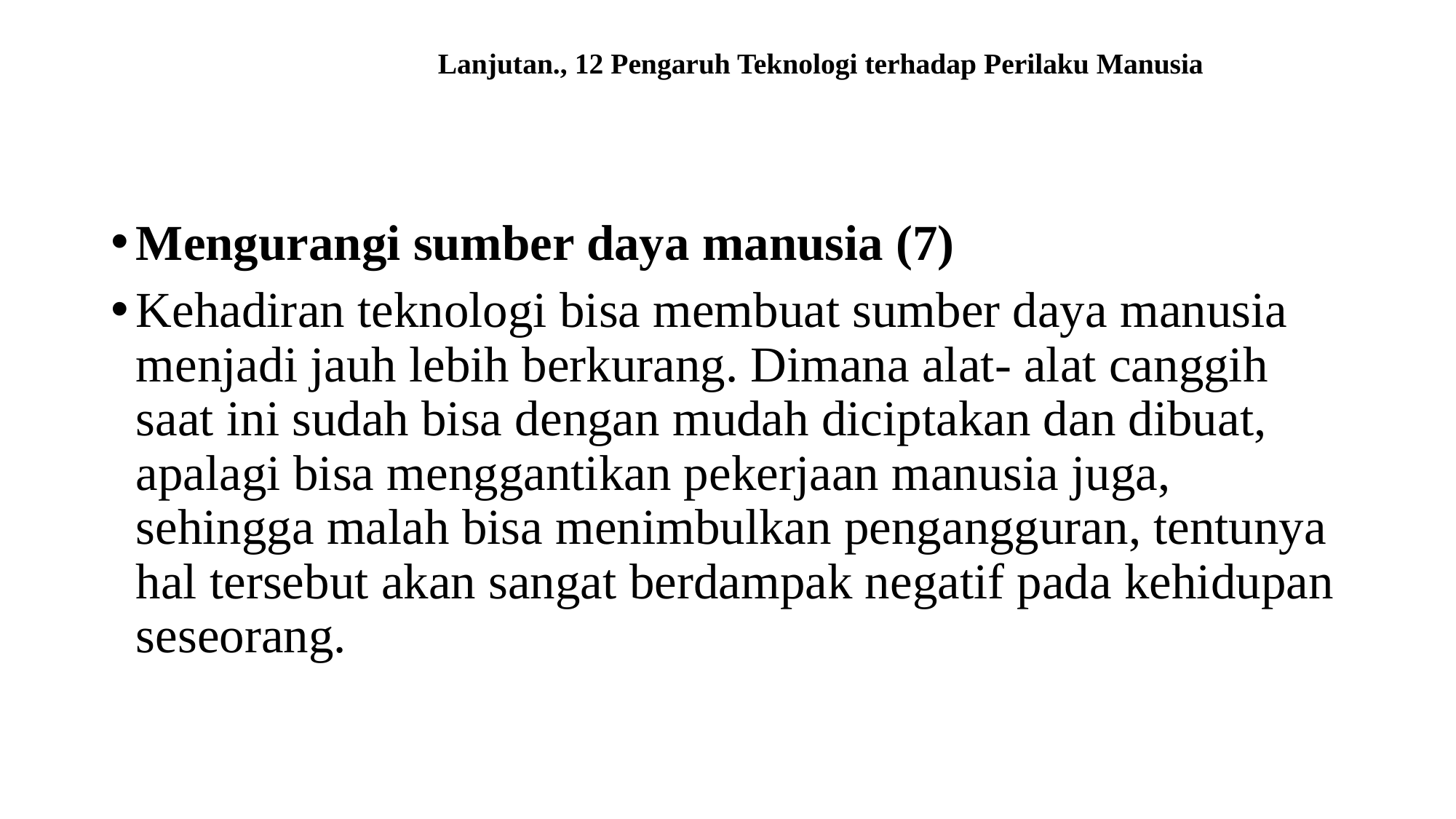

# Lanjutan., 12 Pengaruh Teknologi terhadap Perilaku Manusia
Mengurangi sumber daya manusia (7)
Kehadiran teknologi bisa membuat sumber daya manusia menjadi jauh lebih berkurang. Dimana alat- alat canggih saat ini sudah bisa dengan mudah diciptakan dan dibuat, apalagi bisa menggantikan pekerjaan manusia juga, sehingga malah bisa menimbulkan pengangguran, tentunya hal tersebut akan sangat berdampak negatif pada kehidupan seseorang.